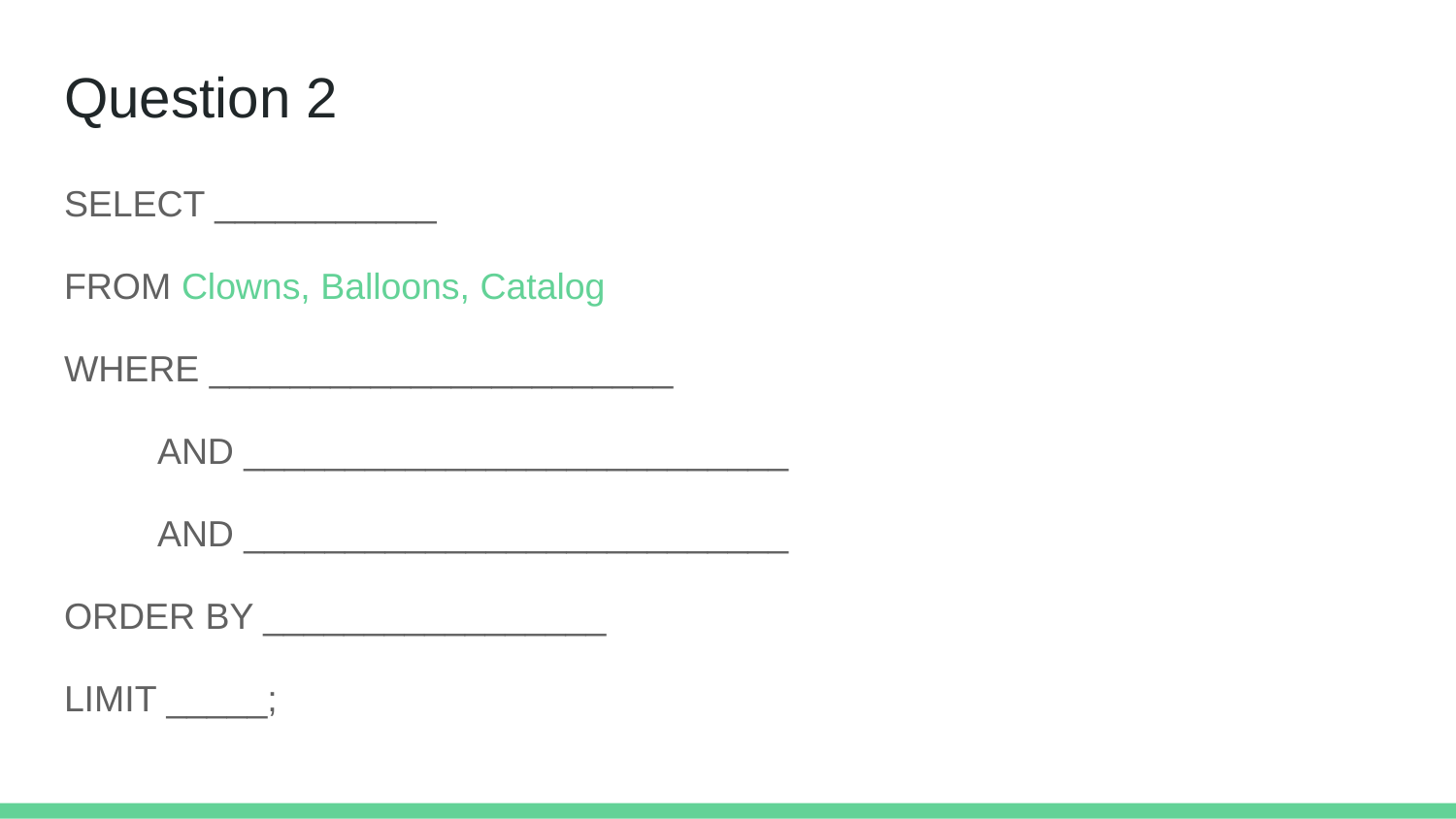

# Question 2
SELECT ___________
FROM Clowns, Balloons, Catalog
WHERE _______________________
  AND ___________________________
  AND ___________________________
ORDER BY _________________
LIMIT _____;